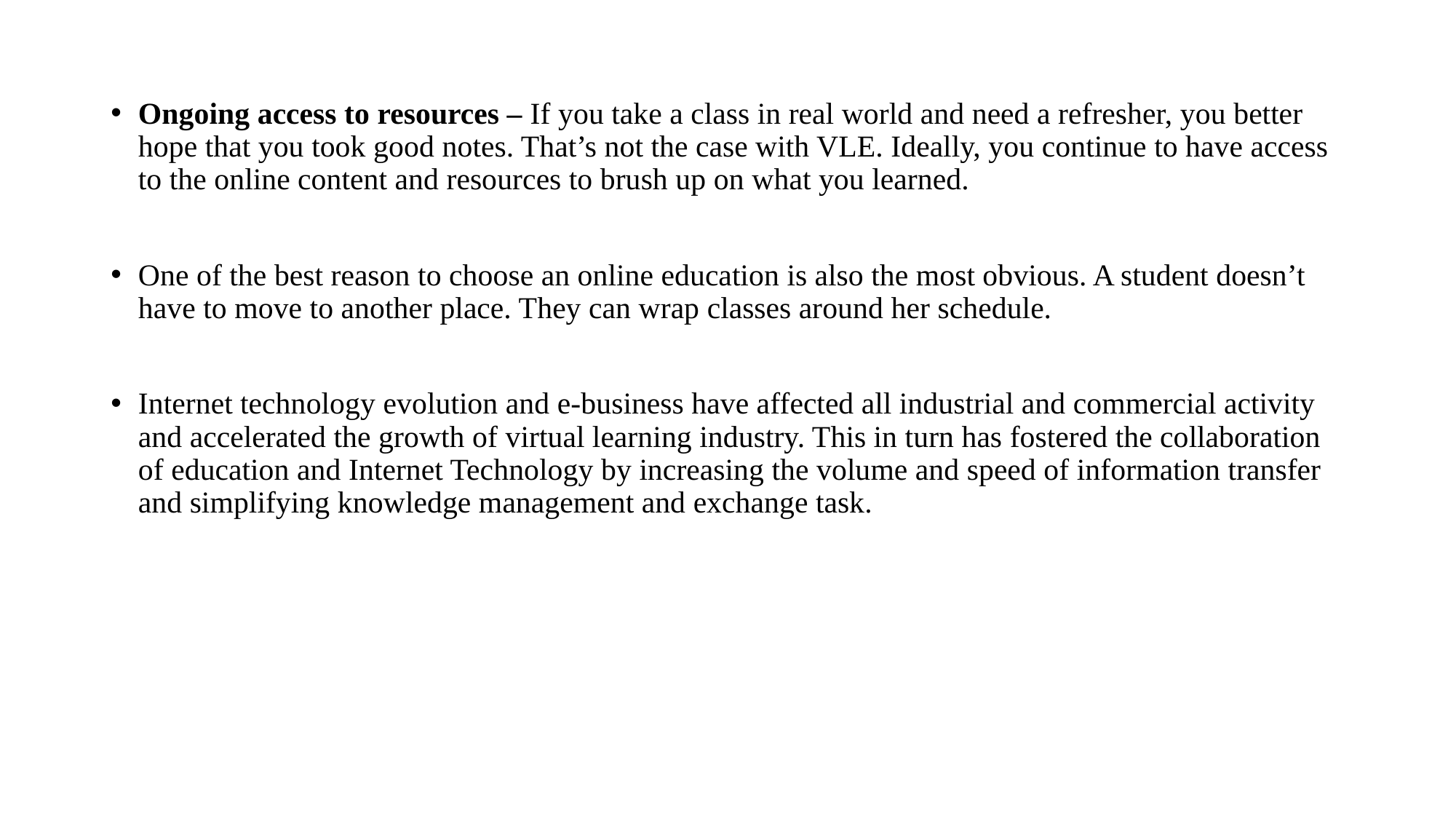

#
Ongoing access to resources – If you take a class in real world and need a refresher, you better hope that you took good notes. That’s not the case with VLE. Ideally, you continue to have access to the online content and resources to brush up on what you learned.

One of the best reason to choose an online education is also the most obvious. A student doesn’t have to move to another place. They can wrap classes around her schedule.

Internet technology evolution and e-business have affected all industrial and commercial activity and accelerated the growth of virtual learning industry. This in turn has fostered the collaboration of education and Internet Technology by increasing the volume and speed of information transfer and simplifying knowledge management and exchange task.